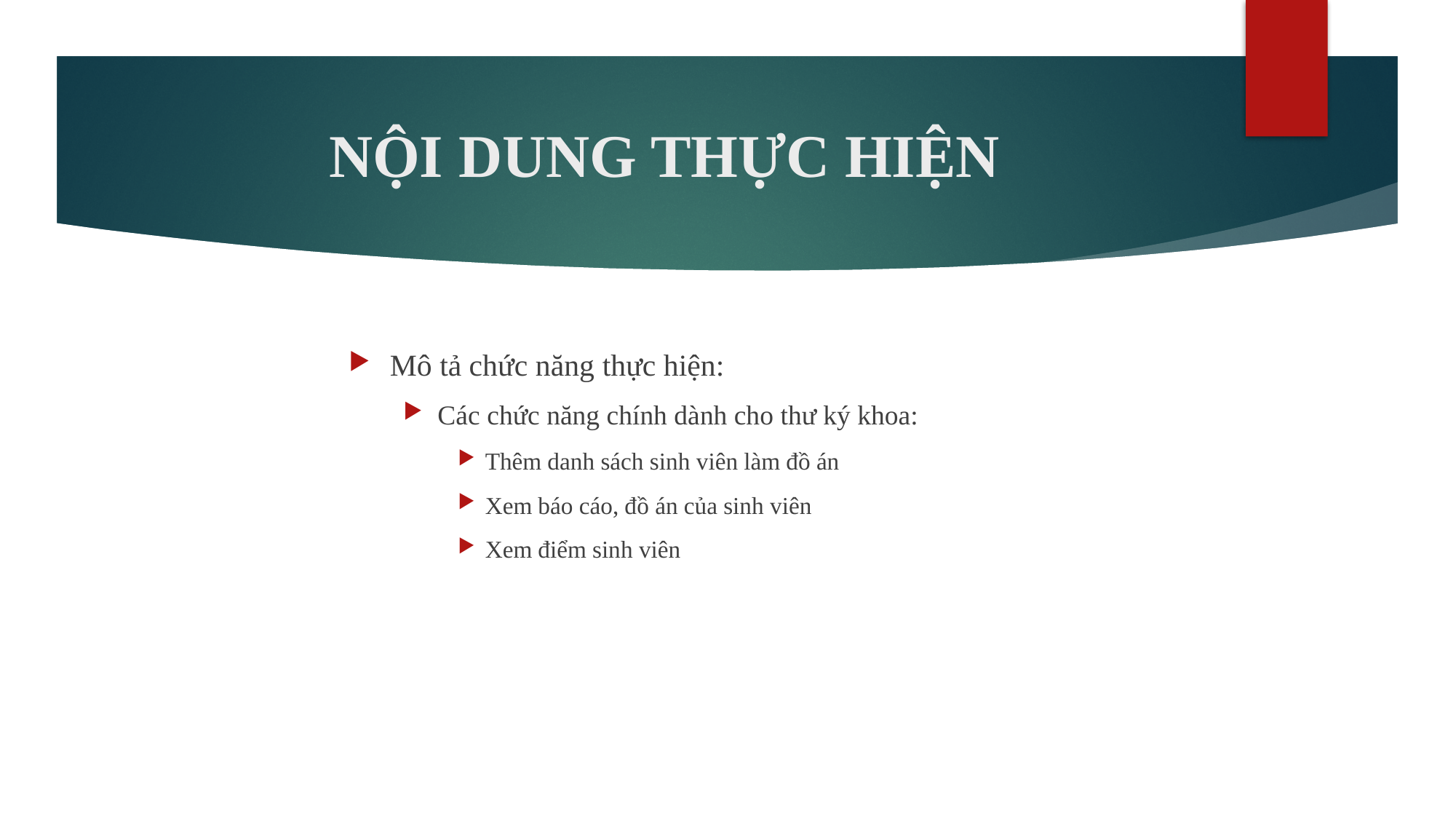

# NỘI DUNG THỰC HIỆN
Mô tả chức năng thực hiện:
Các chức năng chính dành cho thư ký khoa:
Thêm danh sách sinh viên làm đồ án
Xem báo cáo, đồ án của sinh viên
Xem điểm sinh viên